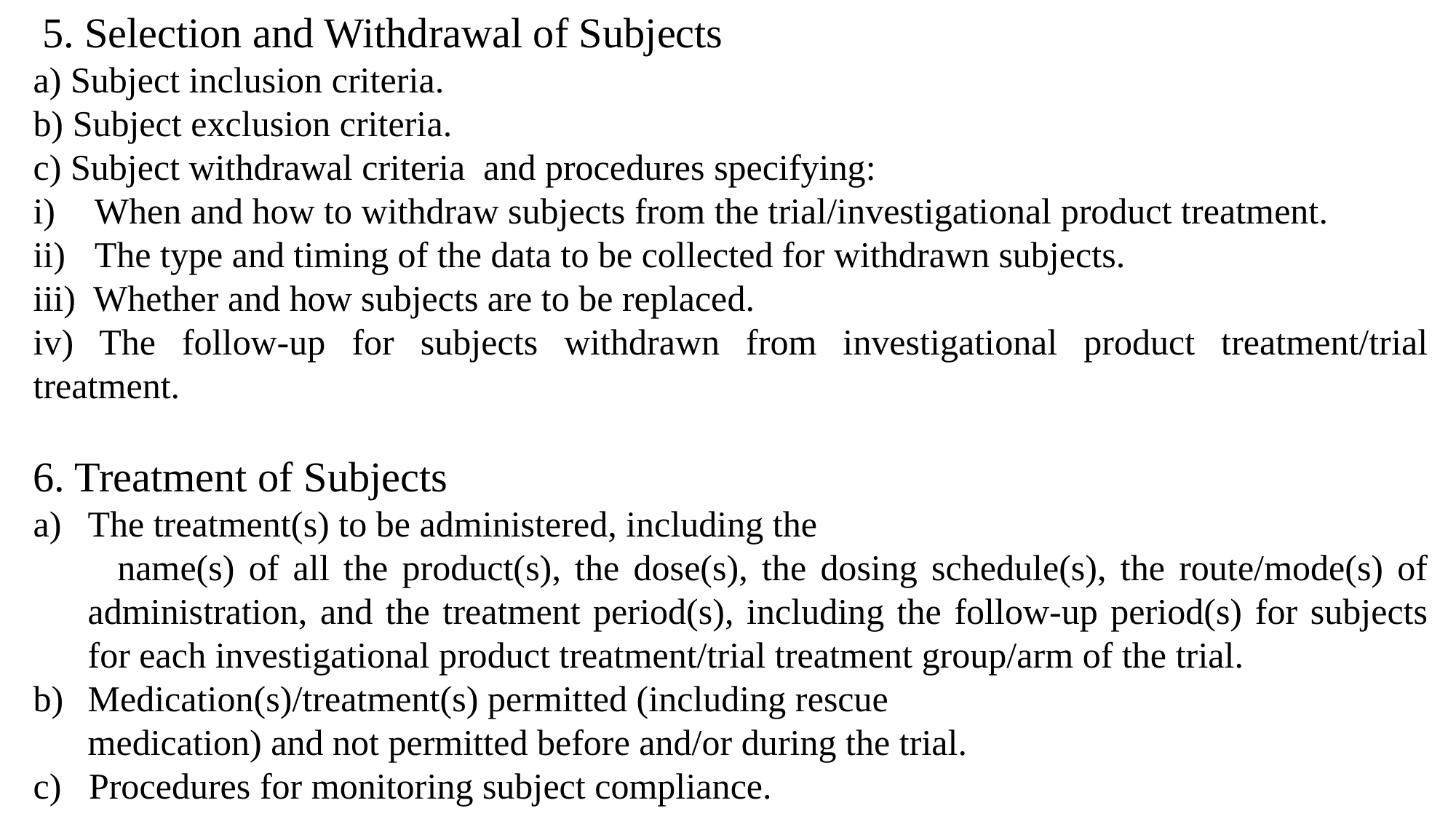

5. Selection and Withdrawal of Subjects
a) Subject inclusion criteria.
b) Subject exclusion criteria.
c) Subject withdrawal criteria  and procedures specifying:
When and how to withdraw subjects from the trial/investigational product treatment.
The type and timing of the data to be collected for withdrawn subjects.
iii)  Whether and how subjects are to be replaced.
iv) The follow-up for subjects withdrawn from investigational product treatment/trial treatment.

6. Treatment of Subjects
The treatment(s) to be administered, including the
      name(s) of all the product(s), the dose(s), the dosing schedule(s), the route/mode(s) of administration, and the treatment period(s), including the follow-up period(s) for subjects for each investigational product treatment/trial treatment group/arm of the trial.
Medication(s)/treatment(s) permitted (including rescue
      medication) and not permitted before and/or during the trial.
c)   Procedures for monitoring subject compliance.